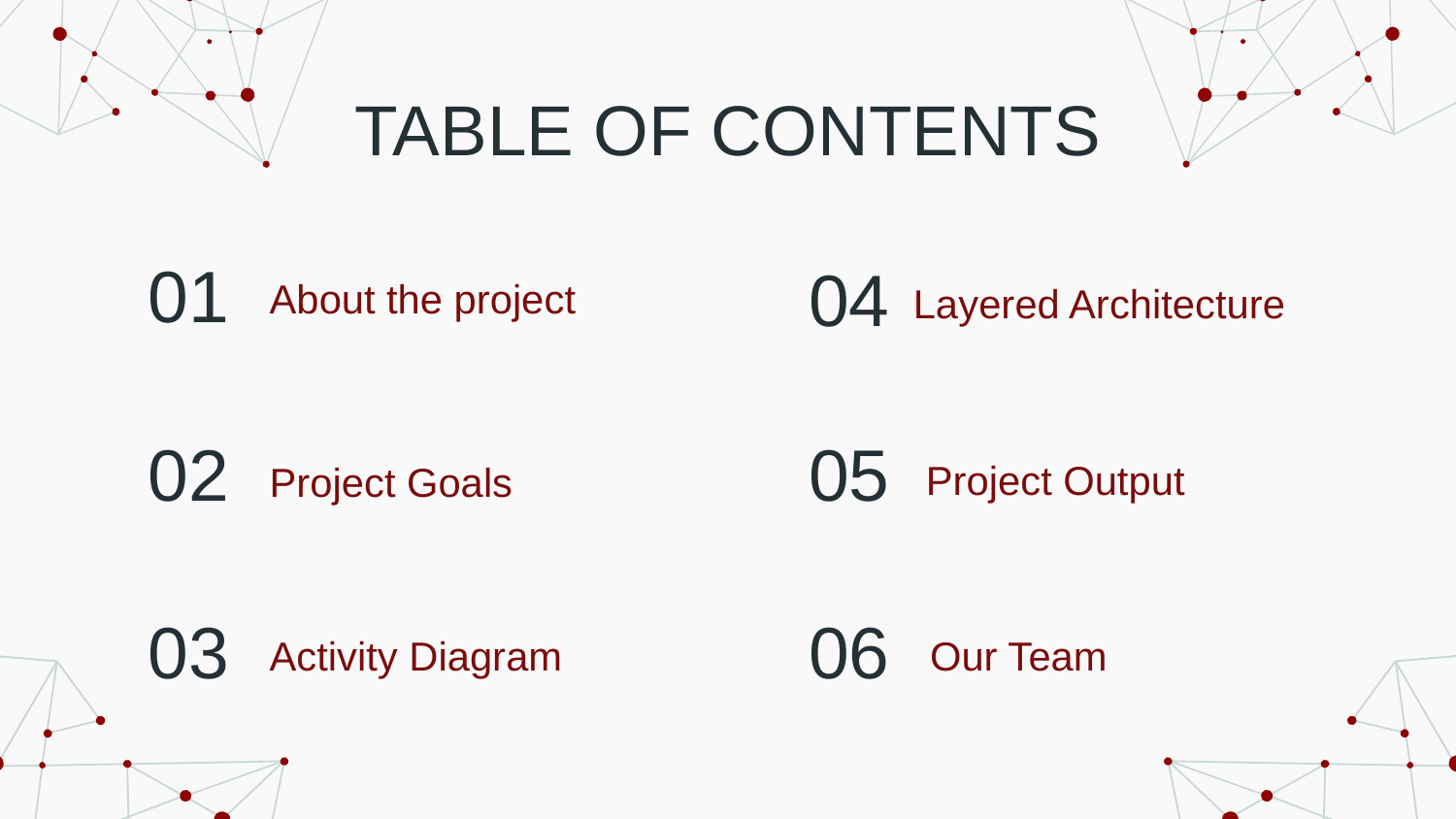

# TABLE OF CONTENTS
01
04
About the project
Layered Architecture
02
05
Project Output
Project Goals
03
06
Our Team
Activity Diagram